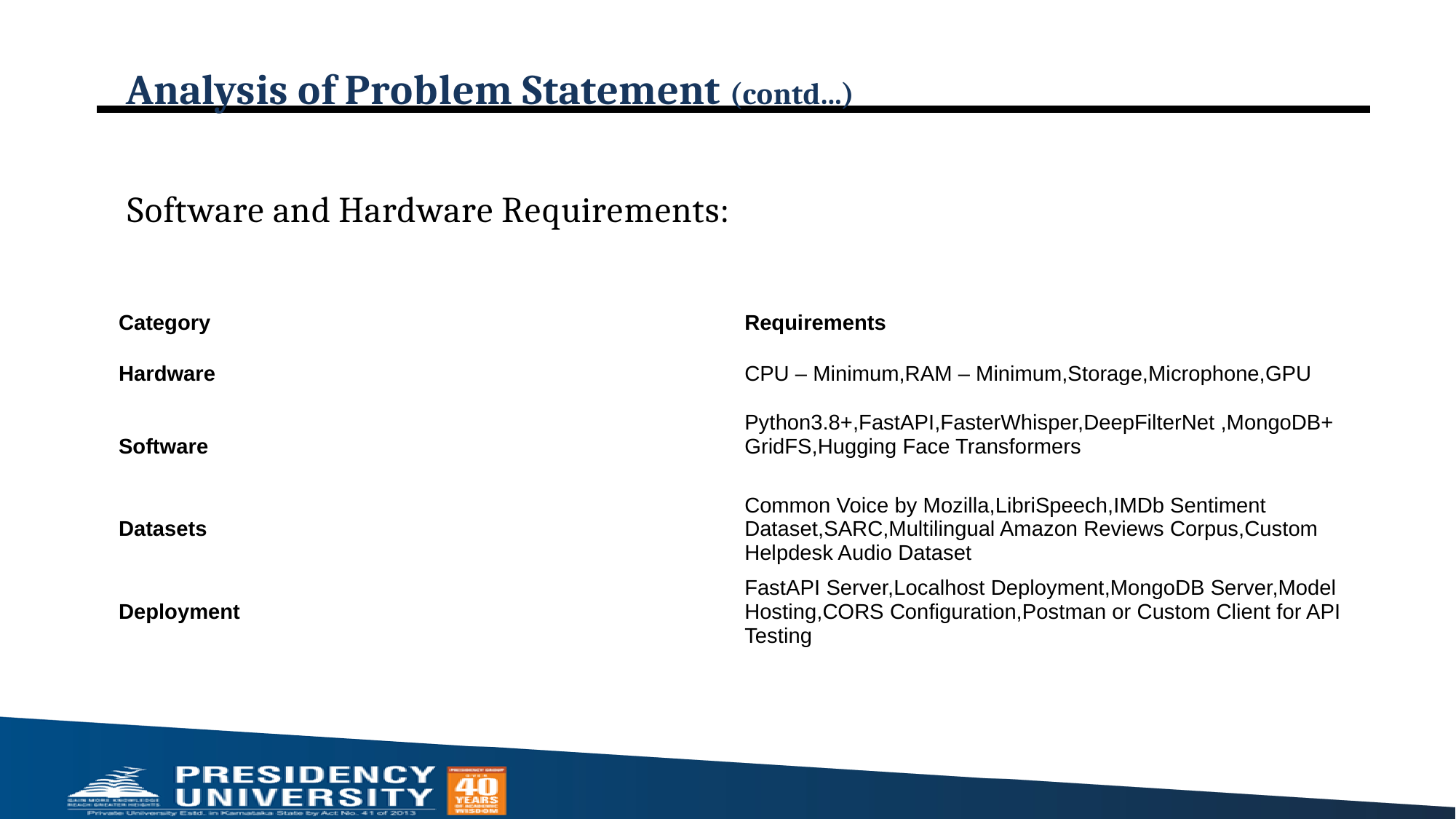

# Analysis of Problem Statement (contd...)
Software and Hardware Requirements:

| Category | Requirements |
| --- | --- |
| Hardware | CPU – Minimum,RAM – Minimum,Storage,Microphone,GPU |
| Software | Python3.8+,FastAPI,FasterWhisper,DeepFilterNet ,MongoDB+GridFS,Hugging Face Transformers |
| Datasets | Common Voice by Mozilla,LibriSpeech,IMDb Sentiment Dataset,SARC,Multilingual Amazon Reviews Corpus,Custom Helpdesk Audio Dataset |
| Deployment | FastAPI Server,Localhost Deployment,MongoDB Server,Model Hosting,CORS Configuration,Postman or Custom Client for API Testing |